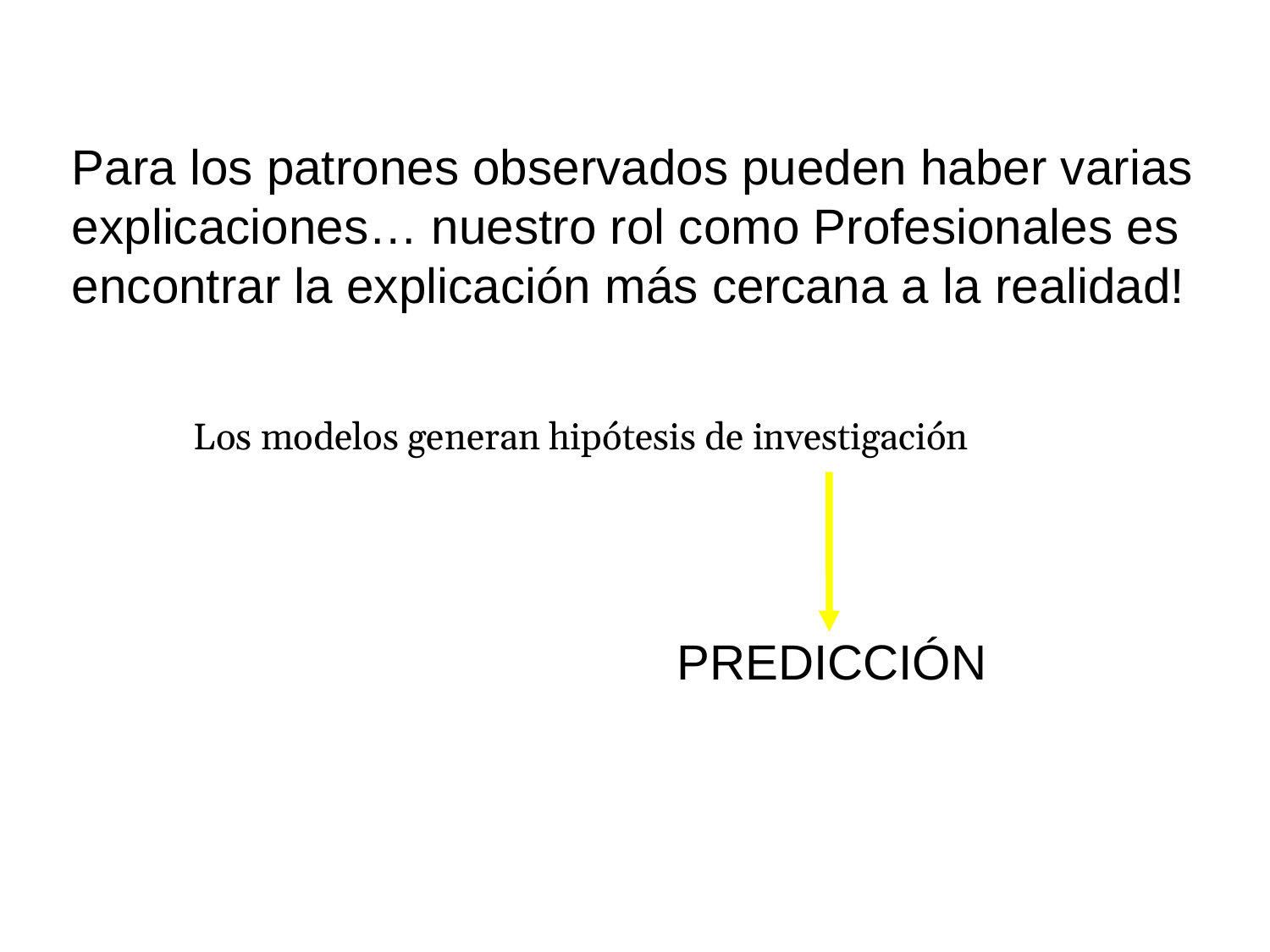

7
Para los patrones observados pueden haber varias explicaciones… nuestro rol como Profesionales es encontrar la explicación más cercana a la realidad!
Los modelos generan hipótesis de investigación

PREDICCIÓN